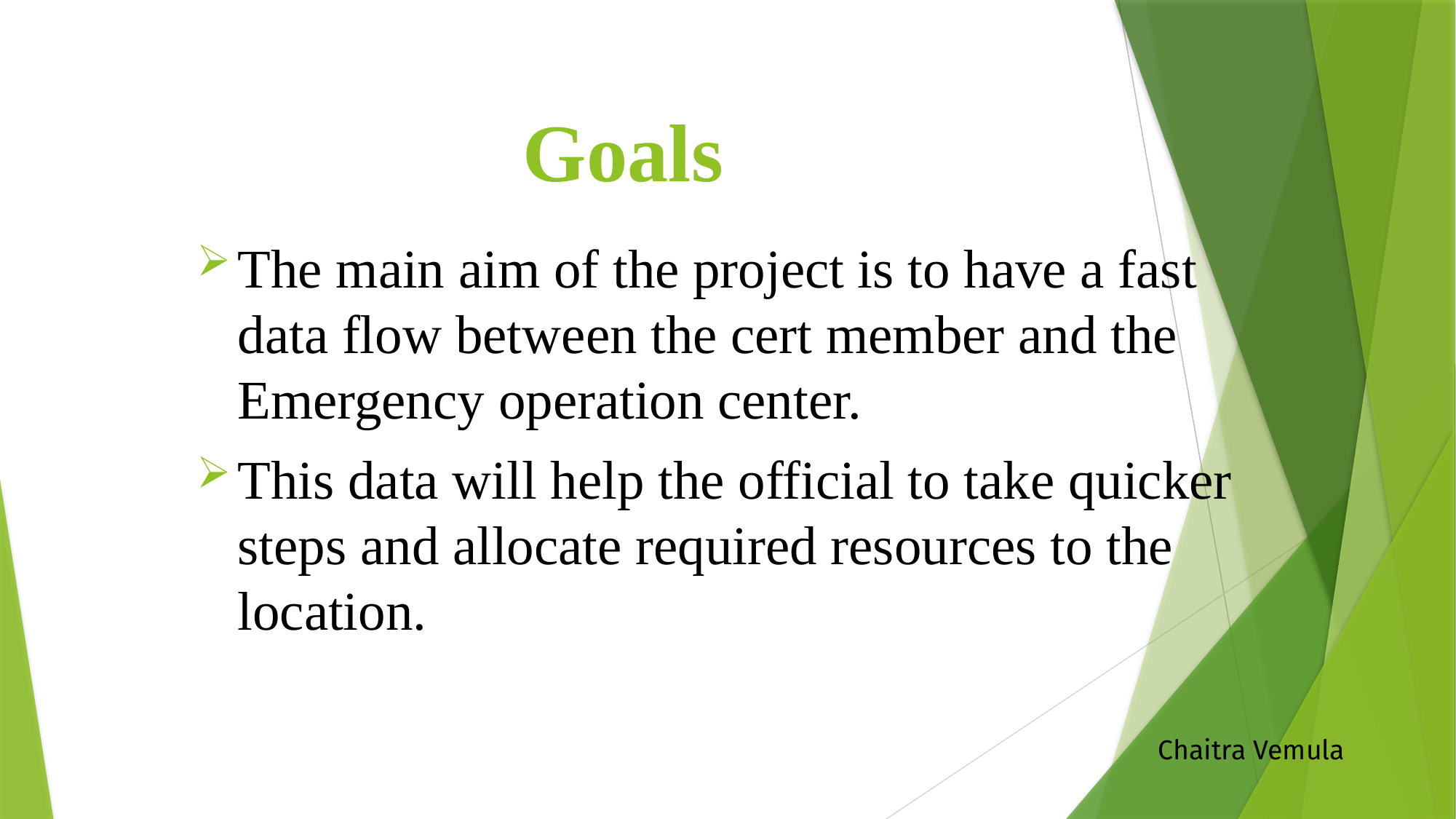

# Goals
The main aim of the project is to have a fast data flow between the cert member and the Emergency operation center.
This data will help the official to take quicker steps and allocate required resources to the location.
Chaitra Vemula